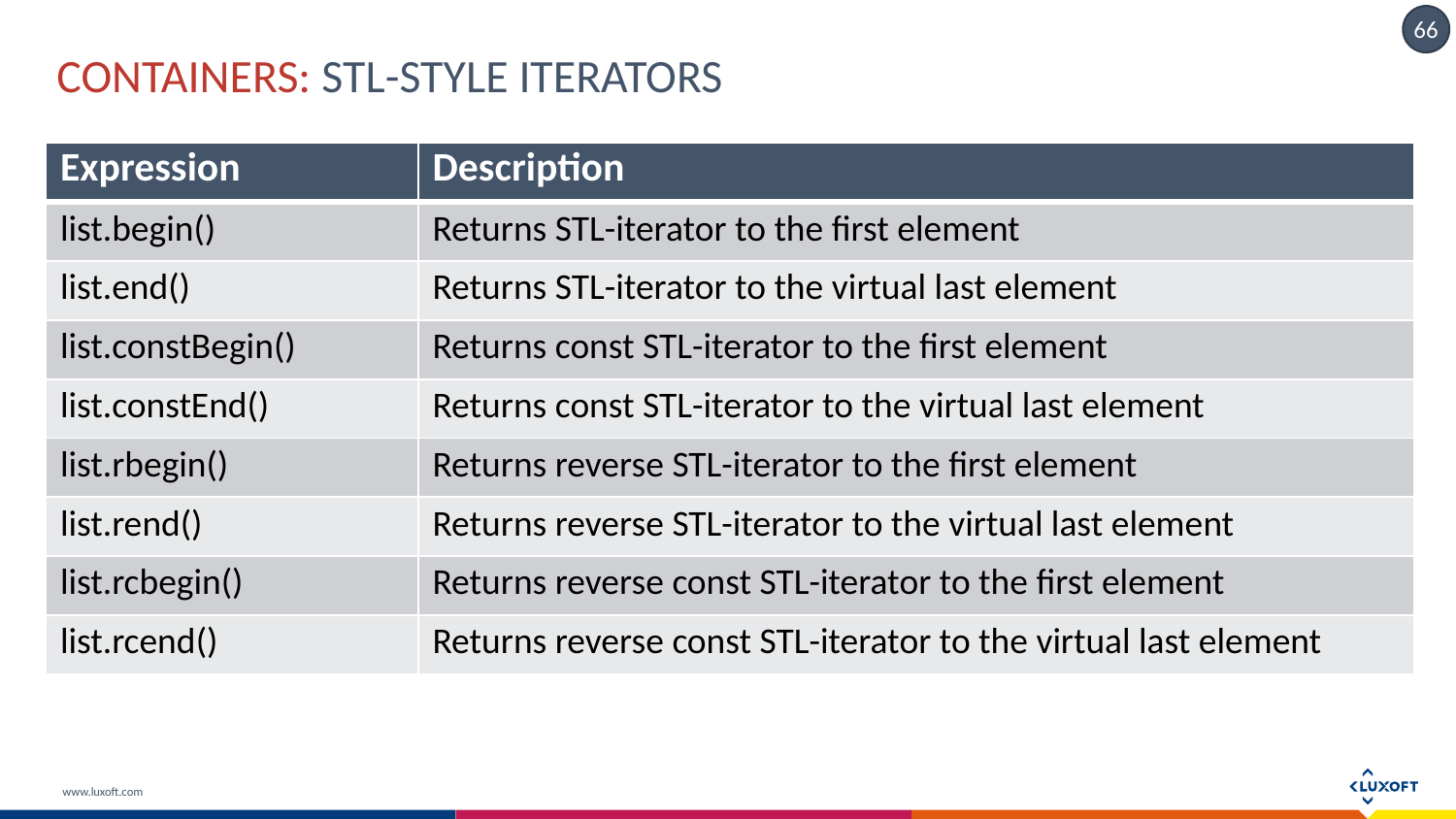

# CONTAINERS: STL-STYLE ITERATORS
| Expression | Description |
| --- | --- |
| list.begin() | Returns STL-iterator to the first element |
| list.end() | Returns STL-iterator to the virtual last element |
| list.constBegin() | Returns const STL-iterator to the first element |
| list.constEnd() | Returns const STL-iterator to the virtual last element |
| list.rbegin() | Returns reverse STL-iterator to the first element |
| list.rend() | Returns reverse STL-iterator to the virtual last element |
| list.rcbegin() | Returns reverse const STL-iterator to the first element |
| list.rcend() | Returns reverse const STL-iterator to the virtual last element |